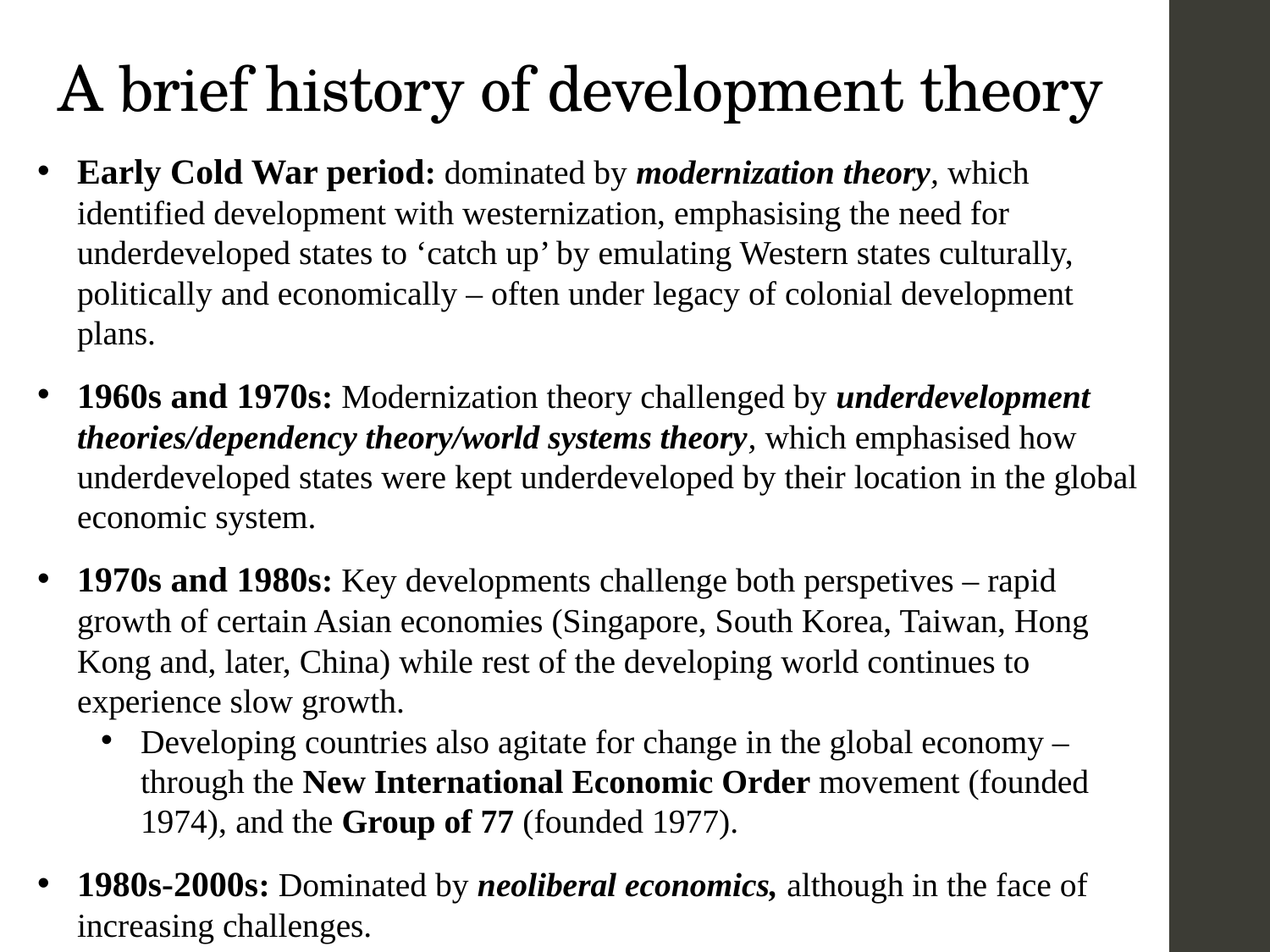

# A brief history of development theory
Early Cold War period: dominated by modernization theory, which identified development with westernization, emphasising the need for underdeveloped states to ‘catch up’ by emulating Western states culturally, politically and economically – often under legacy of colonial development plans.
1960s and 1970s: Modernization theory challenged by underdevelopment theories/dependency theory/world systems theory, which emphasised how underdeveloped states were kept underdeveloped by their location in the global economic system.
1970s and 1980s: Key developments challenge both perspetives – rapid growth of certain Asian economies (Singapore, South Korea, Taiwan, Hong Kong and, later, China) while rest of the developing world continues to experience slow growth.
Developing countries also agitate for change in the global economy – through the New International Economic Order movement (founded 1974), and the Group of 77 (founded 1977).
1980s-2000s: Dominated by neoliberal economics, although in the face of increasing challenges.